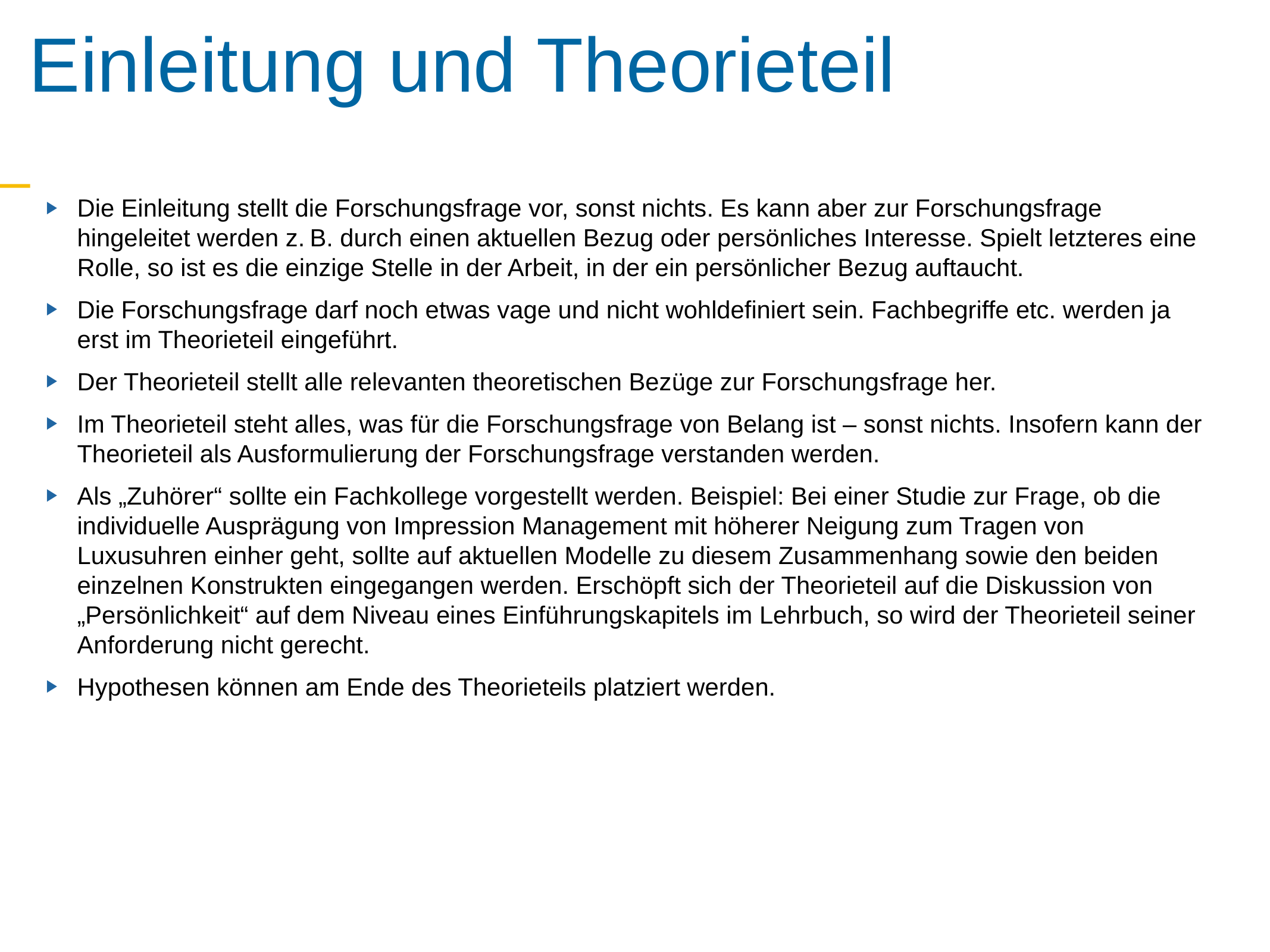

Einleitung und Theorieteil
Die Einleitung stellt die Forschungsfrage vor, sonst nichts. Es kann aber zur Forschungsfrage hingeleitet werden z. B. durch einen aktuellen Bezug oder persönliches Interesse. Spielt letzteres eine Rolle, so ist es die einzige Stelle in der Arbeit, in der ein persönlicher Bezug auftaucht.
Die Forschungsfrage darf noch etwas vage und nicht wohldefiniert sein. Fachbegriffe etc. werden ja erst im Theorieteil eingeführt.
Der Theorieteil stellt alle relevanten theoretischen Bezüge zur Forschungsfrage her.
Im Theorieteil steht alles, was für die Forschungsfrage von Belang ist – sonst nichts. Insofern kann der Theorieteil als Ausformulierung der Forschungsfrage verstanden werden.
Als „Zuhörer“ sollte ein Fachkollege vorgestellt werden. Beispiel: Bei einer Studie zur Frage, ob die individuelle Ausprägung von Impression Management mit höherer Neigung zum Tragen von Luxusuhren einher geht, sollte auf aktuellen Modelle zu diesem Zusammenhang sowie den beiden einzelnen Konstrukten eingegangen werden. Erschöpft sich der Theorieteil auf die Diskussion von „Persönlichkeit“ auf dem Niveau eines Einführungskapitels im Lehrbuch, so wird der Theorieteil seiner Anforderung nicht gerecht.
Hypothesen können am Ende des Theorieteils platziert werden.
13